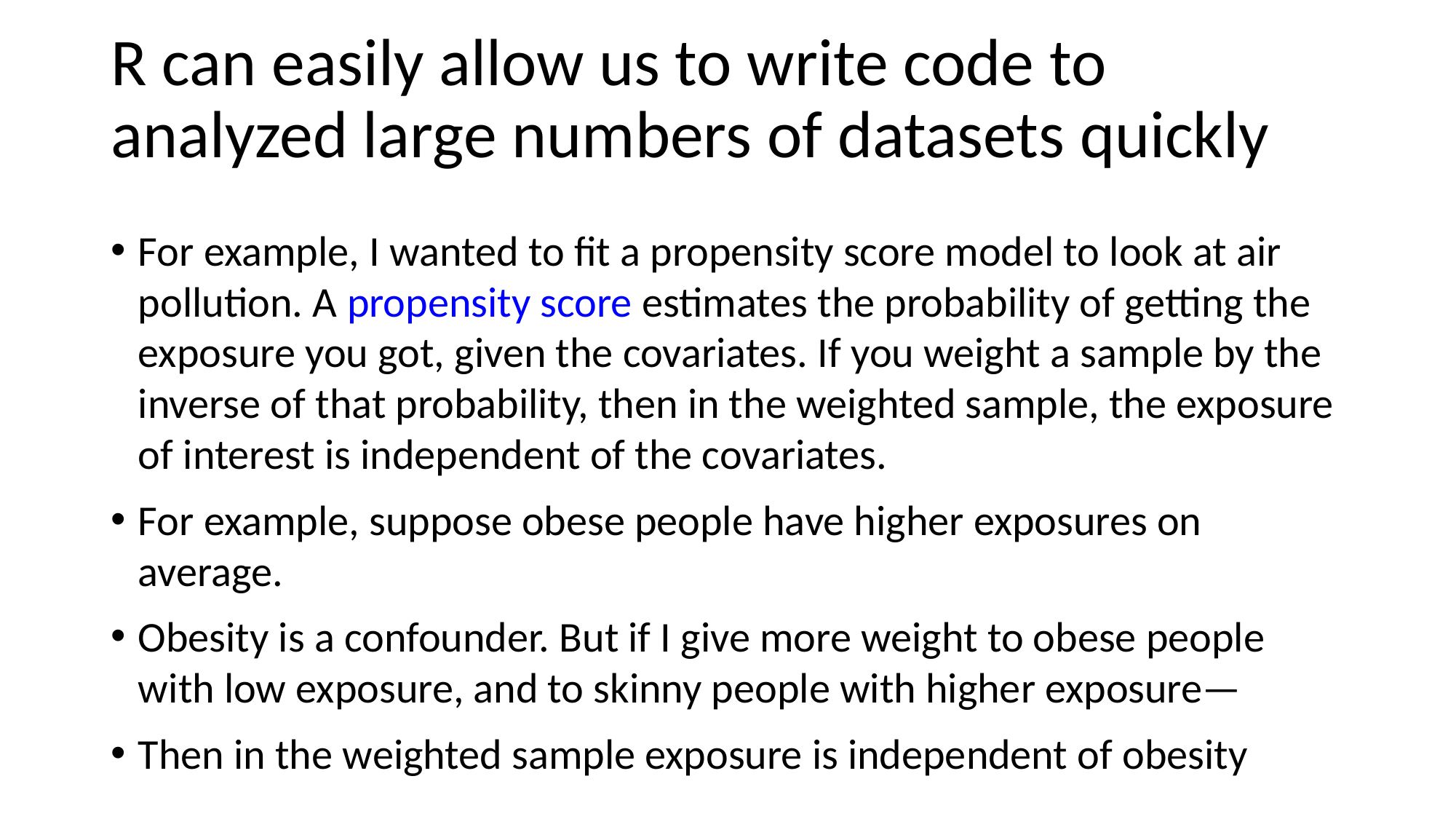

# R can easily allow us to write code to analyzed large numbers of datasets quickly
For example, I wanted to fit a propensity score model to look at air pollution. A propensity score estimates the probability of getting the exposure you got, given the covariates. If you weight a sample by the inverse of that probability, then in the weighted sample, the exposure of interest is independent of the covariates.
For example, suppose obese people have higher exposures on average.
Obesity is a confounder. But if I give more weight to obese people with low exposure, and to skinny people with higher exposure—
Then in the weighted sample exposure is independent of obesity